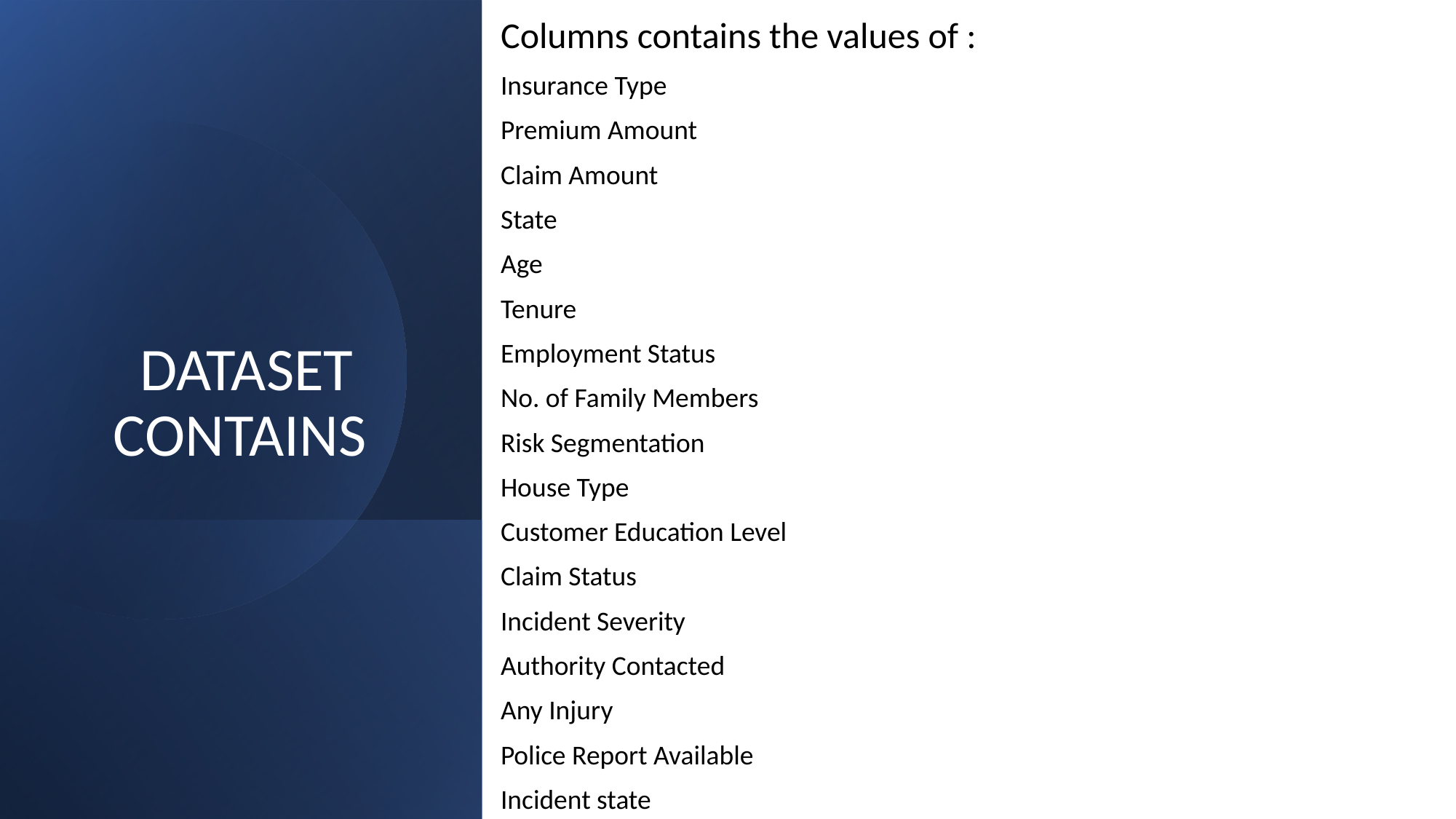

Columns contains the values of :
Insurance Type
Premium Amount
Claim Amount
State
Age
Tenure
Employment Status
No. of Family Members
Risk Segmentation
House Type
Customer Education Level
Claim Status
Incident Severity
Authority Contacted
Any Injury
Police Report Available
Incident state

# DATASET CONTAINS